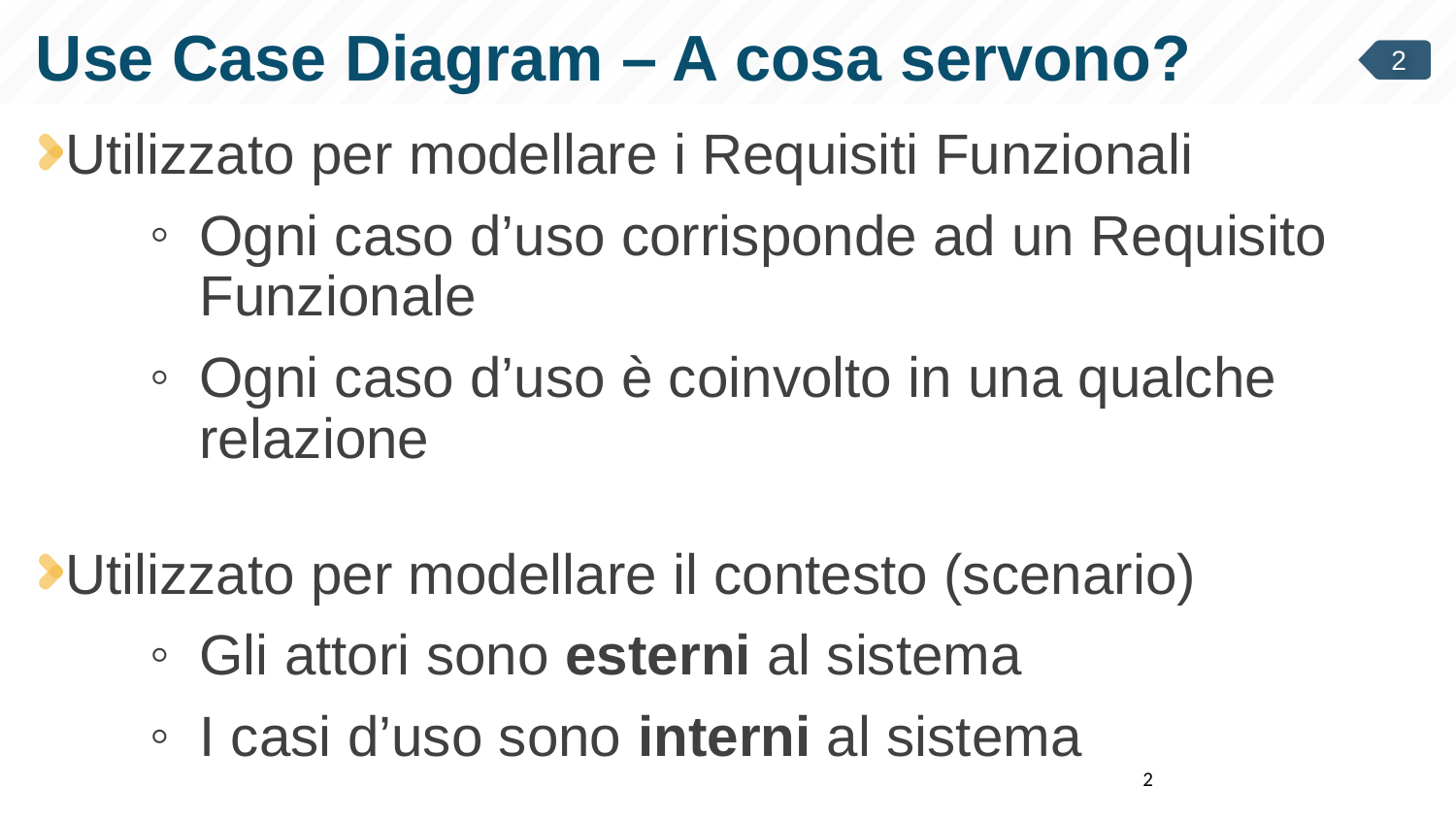

# Use Case Diagram – A cosa servono?
Utilizzato per modellare i Requisiti Funzionali
Ogni caso d’uso corrisponde ad un Requisito Funzionale
Ogni caso d’uso è coinvolto in una qualche relazione

Utilizzato per modellare il contesto (scenario)
Gli attori sono esterni al sistema
I casi d’uso sono interni al sistema
2